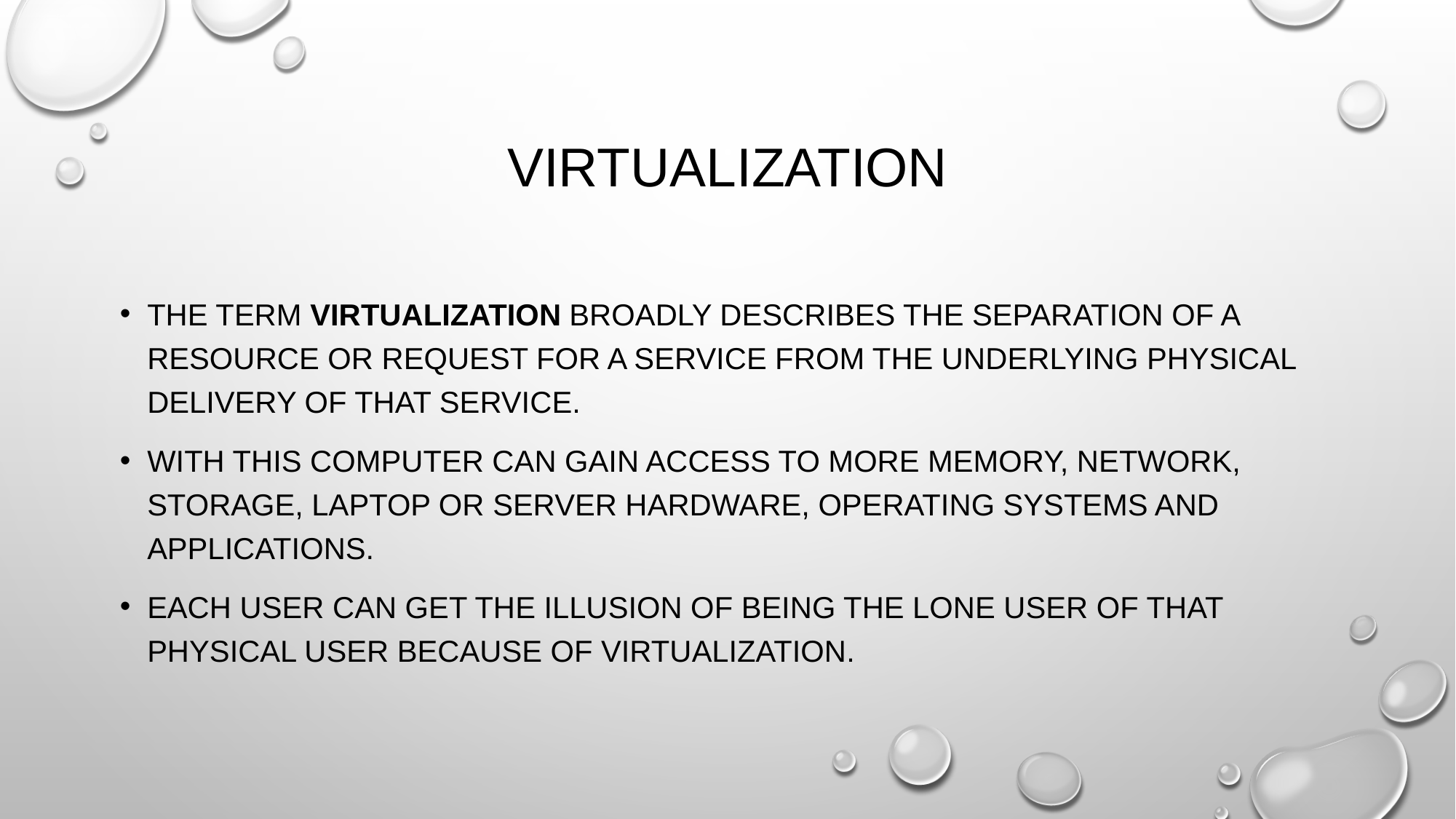

# VIRTUALIZATION
The term virtualization broadly describes the separation of a resource or request for a service from the underlying physical delivery of that service.
With this computer can gain access to more memory, network, storage, laptop or server hardware, Operating systems and applications.
Each user can get the illusion of being the lone user of that physical user because of virtualization.